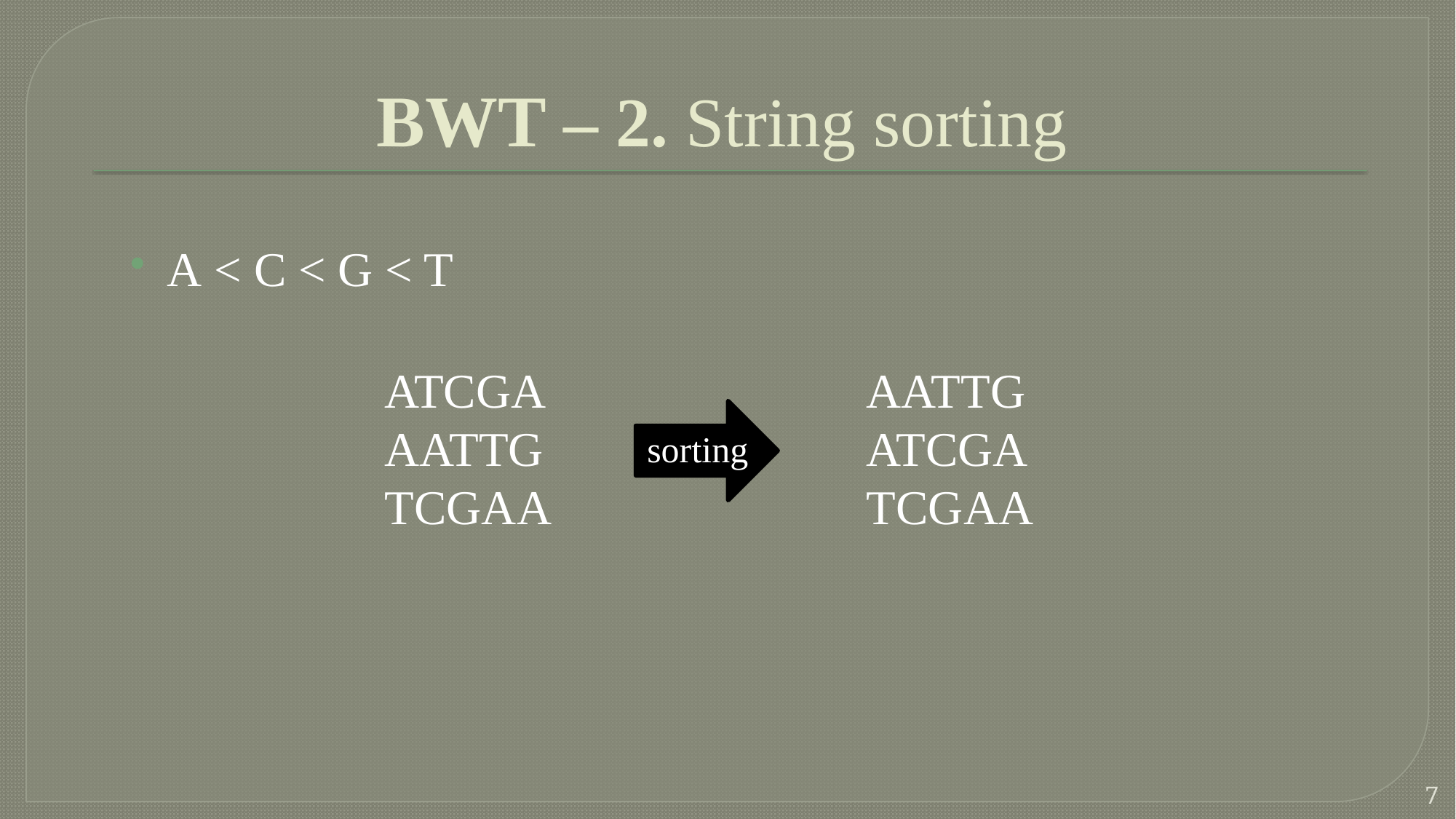

# BWT – 2. String sorting
A < C < G < T
AATTG
ATCGA
TCGAA

ATCGA
AATTG
TCGAA

sorting
7